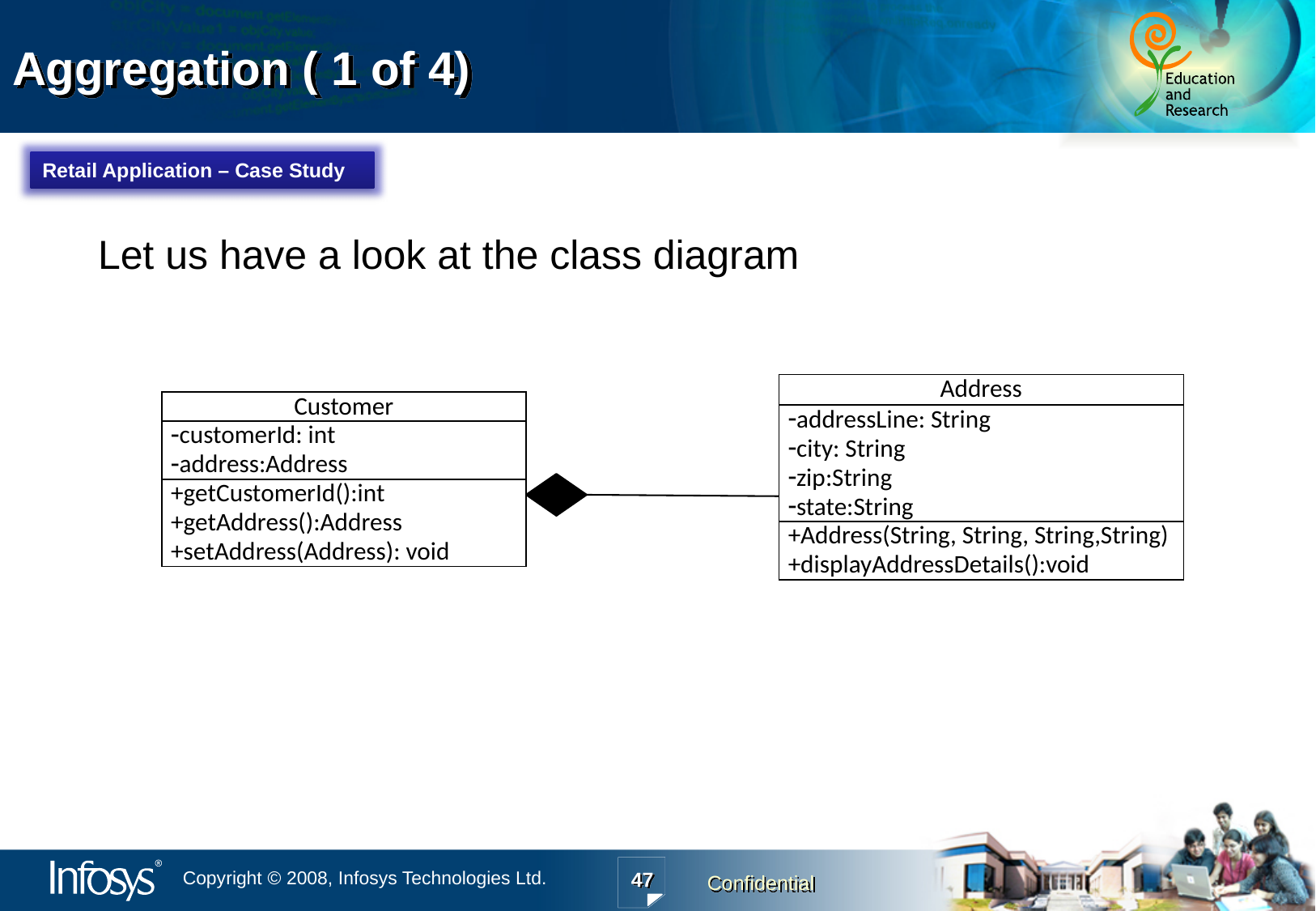

Aggregation ( 1 of 4)
Retail Application – Case Study
    Let us have a look at the class diagram

| Address |
| --- |
| addressLine: String city: String zip:String state:String |
| +Address(String, String, String,String) +displayAddressDetails():void |
| Customer |
| --- |
| customerId: int address:Address |
| +getCustomerId():int +getAddress():Address +setAddress(Address): void |

47